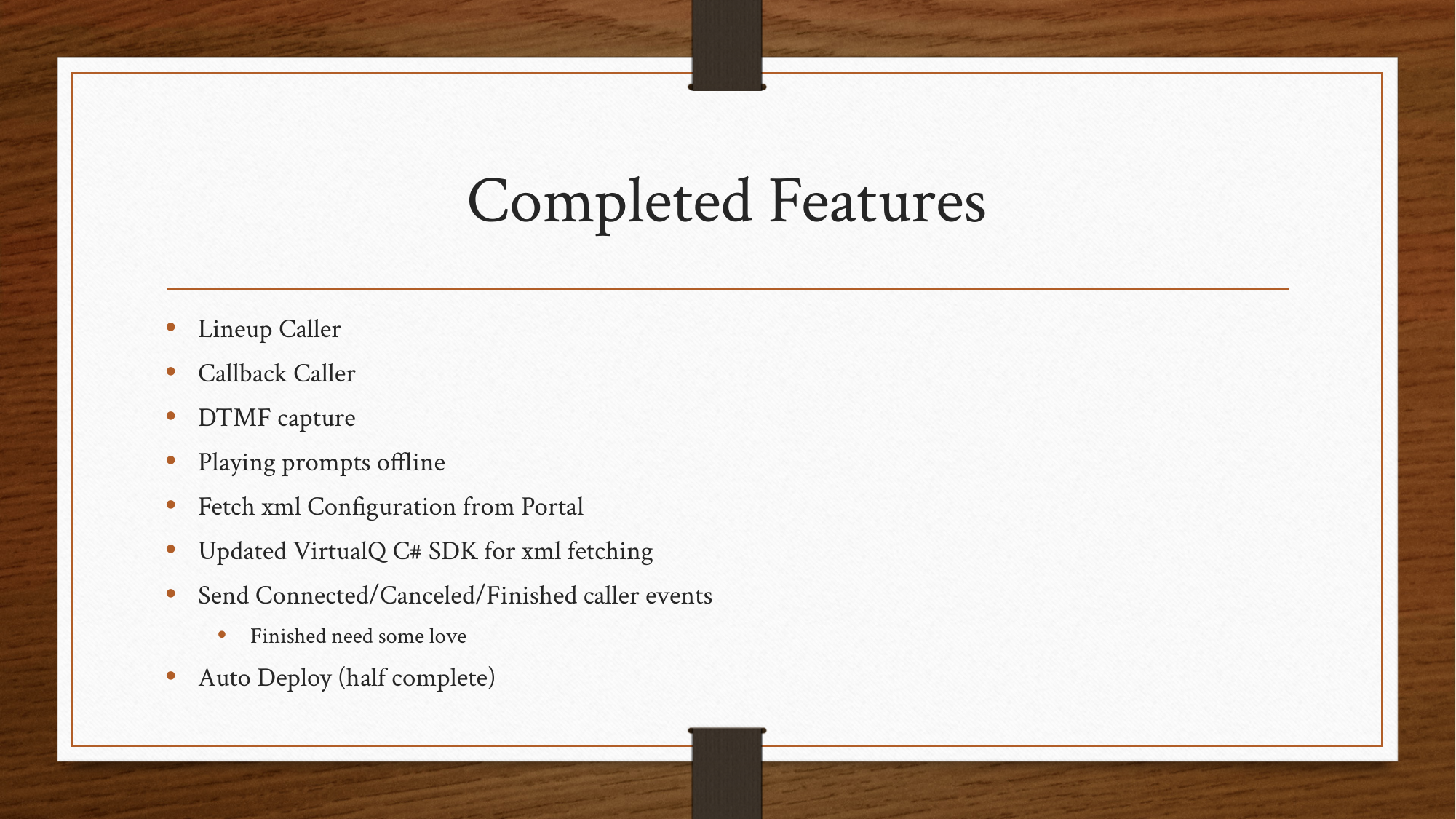

# Completed Features
Lineup Caller
Callback Caller
DTMF capture
Playing prompts offline
Fetch xml Configuration from Portal
Updated VirtualQ C# SDK for xml fetching
Send Connected/Canceled/Finished caller events
Finished need some love
Auto Deploy (half complete)